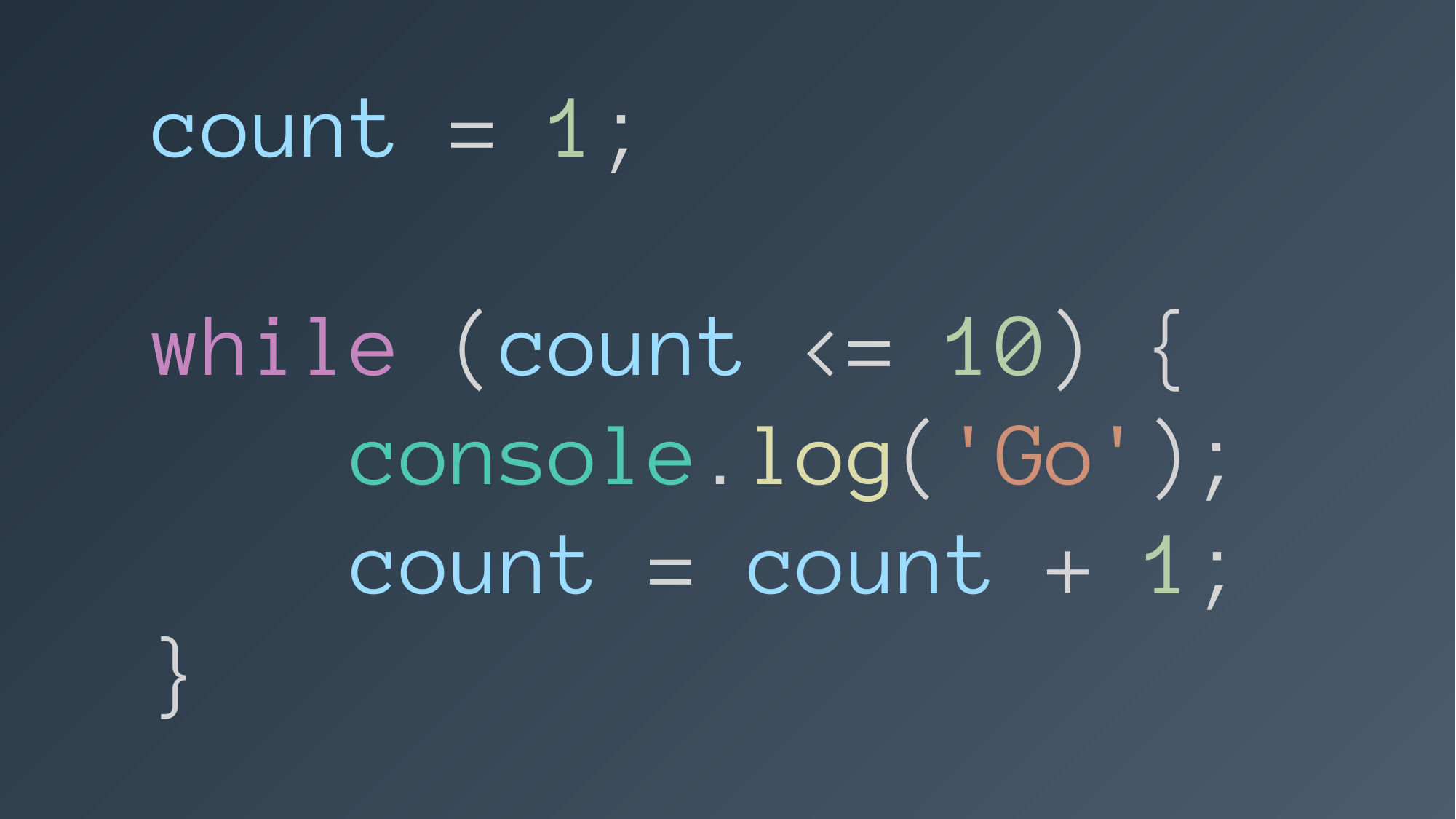

count = 1;
while (count <= 10) {
    console.log('Go');
    count = count + 1;
}